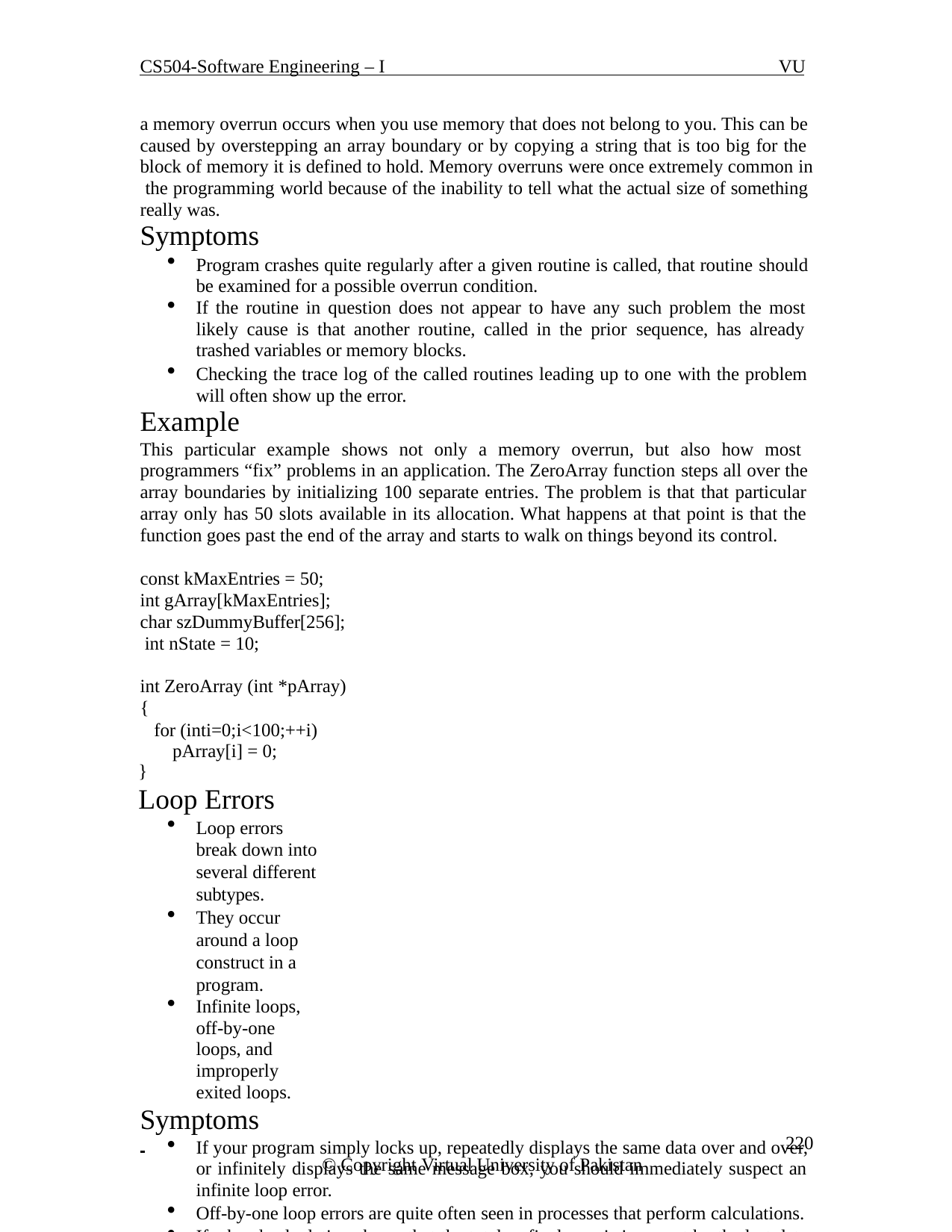

CS504-Software Engineering – I	VU

a memory overrun occurs when you use memory that does not belong to you. This can be  caused by overstepping an array boundary or by copying a string that is too big for the  block of memory it is defined to hold. Memory overruns were once extremely common in  the programming world because of the inability to tell what the actual size of something  really was.
Symptoms
Program crashes quite regularly after a given routine is called, that routine should  be examined for a possible overrun condition.
If the routine in question does not appear to have any such problem the most  likely cause is that another routine, called in the prior sequence, has already  trashed variables or memory blocks.
Checking the trace log of the called routines leading up to one with the problem  will often show up the error.
Example
This particular example shows not only a memory overrun, but also how most  programmers “fix” problems in an application. The ZeroArray function steps all over the  array boundaries by initializing 100 separate entries. The problem is that that particular  array only has 50 slots available in its allocation. What happens at that point is that the  function goes past the end of the array and starts to walk on things beyond its control.

const kMaxEntries = 50;  int gArray[kMaxEntries];  char szDummyBuffer[256];  int nState = 10;

int ZeroArray (int *pArray)
{
for (inti=0;i<100;++i)  pArray[i] = 0;
}
Loop Errors
Loop errors break down into several different subtypes.
They occur around a loop construct in a program.
Infinite loops, off-by-one loops, and improperly exited loops.
Symptoms
If your program simply locks up, repeatedly displays the same data over and over,  or infinitely displays the same message box, you should immediately suspect an  infinite loop error.
Off-by-one loop errors are quite often seen in processes that perform calculations.
If a hand calculation shows that the total or final sum is incorrect by the last data  point, you can quickly surmise that an off-by-one loop error is to blame.
Likewise, if you were using graphics software and saw all of the points on the  screen, but the last two were unconnected, you would suspect an off-by-one error.

 	220
© Copyright Virtual University of Pakistan